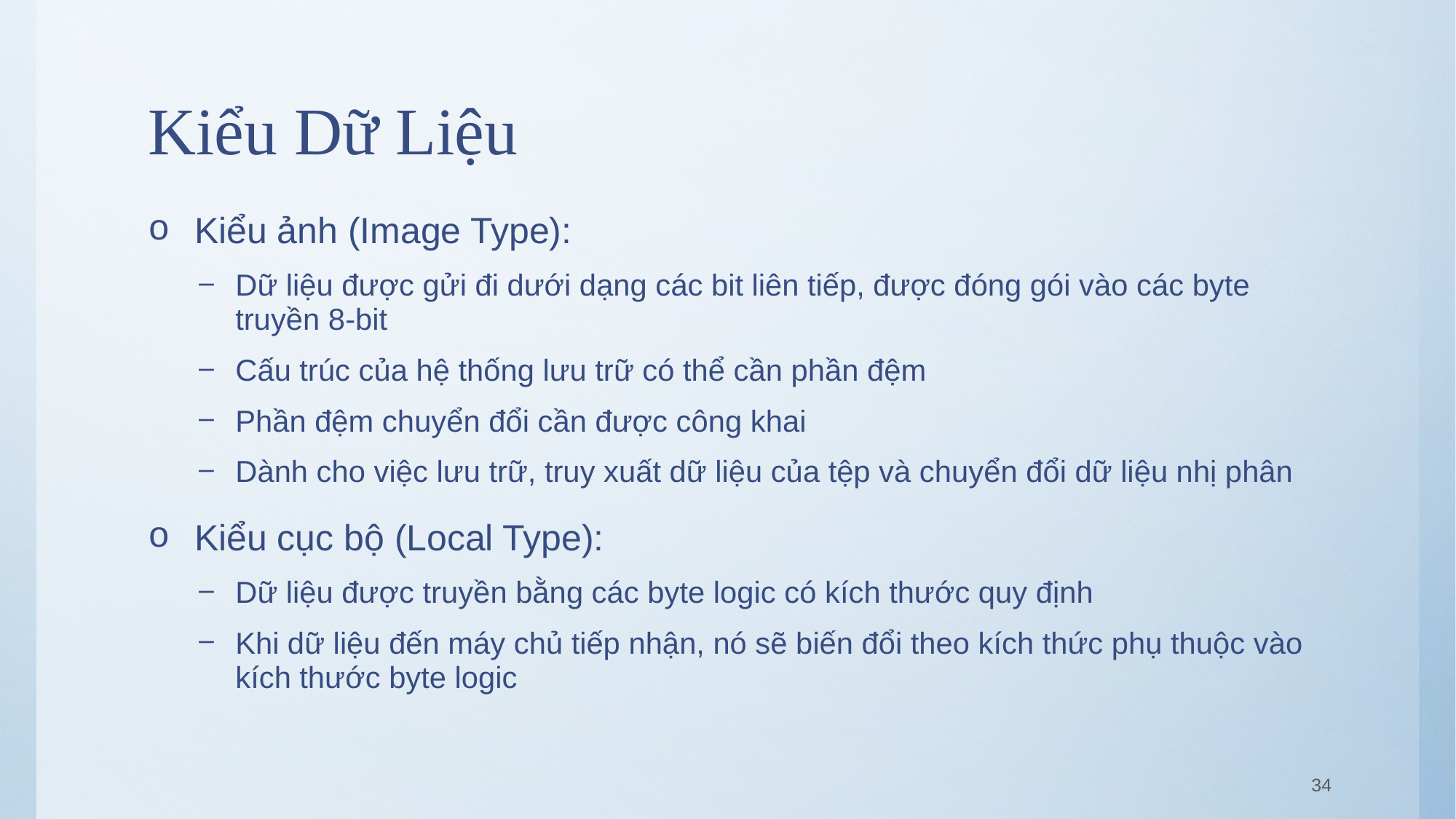

# Kiểu Dữ Liệu
 Kiểu ảnh (Image Type):
Dữ liệu được gửi đi dưới dạng các bit liên tiếp, được đóng gói vào các byte truyền 8-bit
Cấu trúc của hệ thống lưu trữ có thể cần phần đệm
Phần đệm chuyển đổi cần được công khai
Dành cho việc lưu trữ, truy xuất dữ liệu của tệp và chuyển đổi dữ liệu nhị phân
 Kiểu cục bộ (Local Type):
Dữ liệu được truyền bằng các byte logic có kích thước quy định
Khi dữ liệu đến máy chủ tiếp nhận, nó sẽ biến đổi theo kích thức phụ thuộc vào kích thước byte logic

34